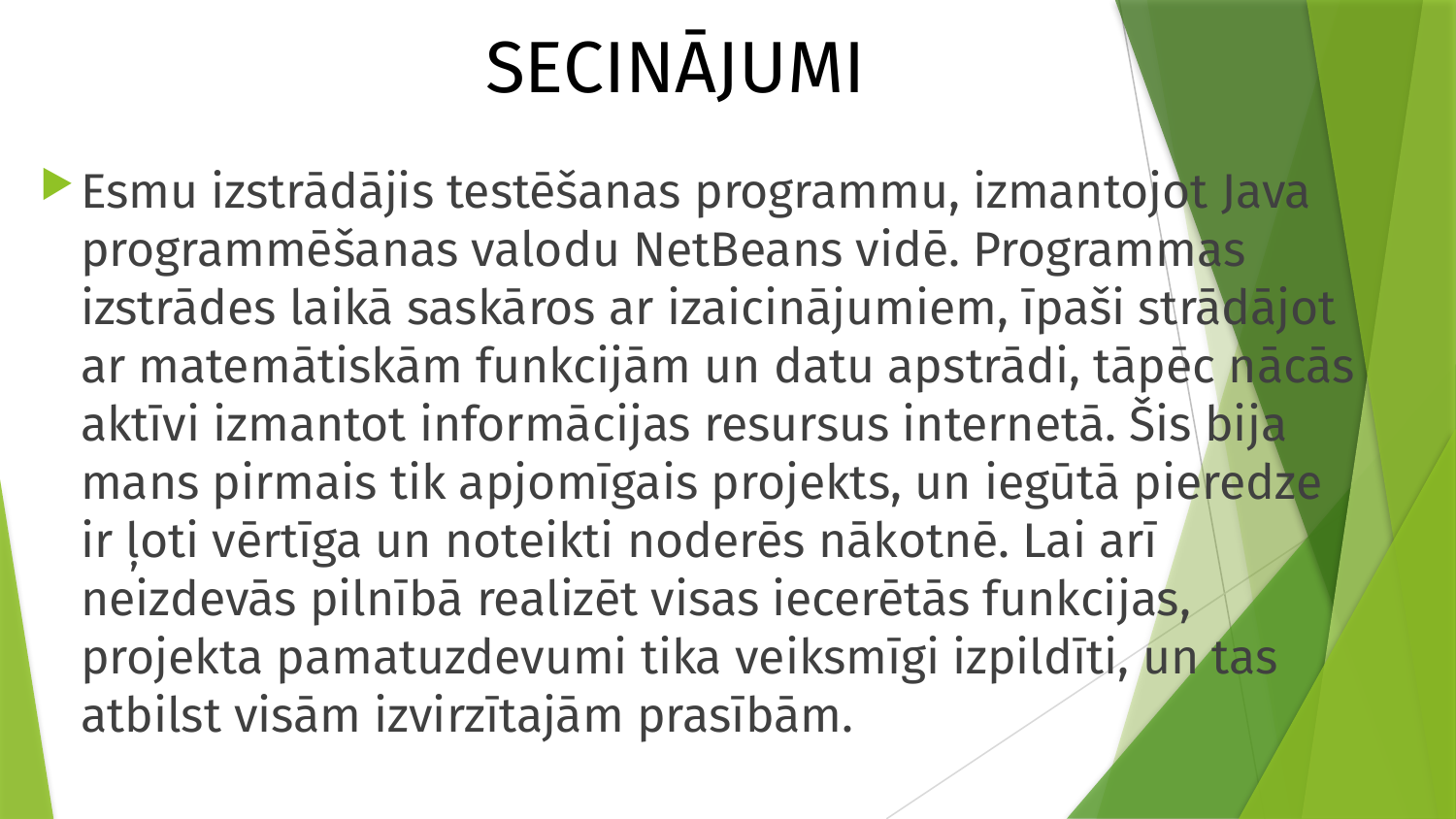

# SECINĀJUMI
Esmu izstrādājis testēšanas programmu, izmantojot Java programmēšanas valodu NetBeans vidē. Programmas izstrādes laikā saskāros ar izaicinājumiem, īpaši strādājot ar matemātiskām funkcijām un datu apstrādi, tāpēc nācās aktīvi izmantot informācijas resursus internetā. Šis bija mans pirmais tik apjomīgais projekts, un iegūtā pieredze ir ļoti vērtīga un noteikti noderēs nākotnē. Lai arī neizdevās pilnībā realizēt visas iecerētās funkcijas, projekta pamatuzdevumi tika veiksmīgi izpildīti, un tas atbilst visām izvirzītajām prasībām.